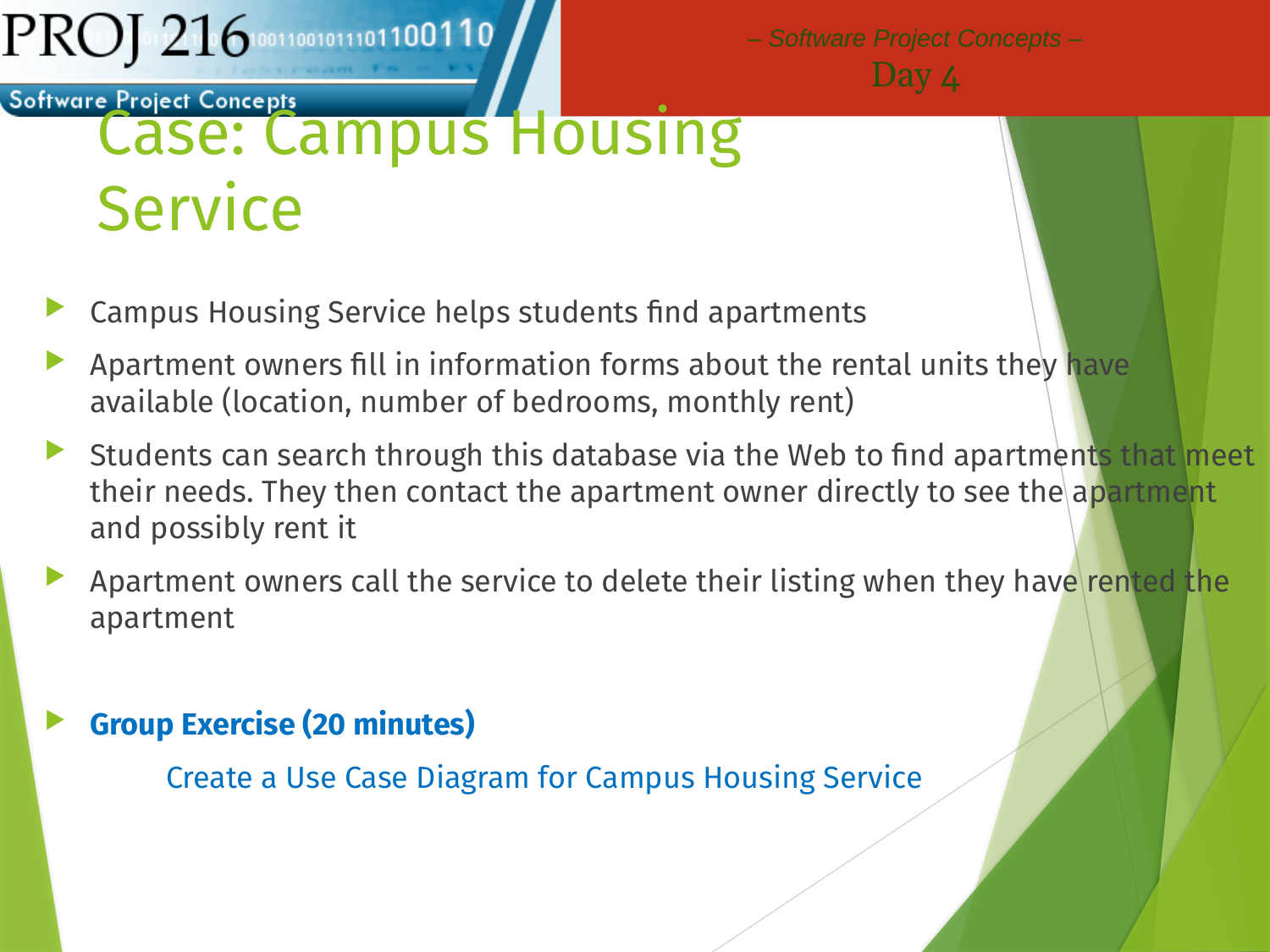

# Case: Campus Housing Service
Campus Housing Service helps students find apartments
Apartment owners fill in information forms about the rental units they have  available (location, number of bedrooms, monthly rent)
Students can search through this database via the Web to find apartments that meet their needs. They then contact the apartment owner directly to see the apartment and possibly rent it
Apartment owners call the service to delete their listing when they have rented the apartment

Group Exercise (20 minutes)
	Create a Use Case Diagram for Campus Housing Service